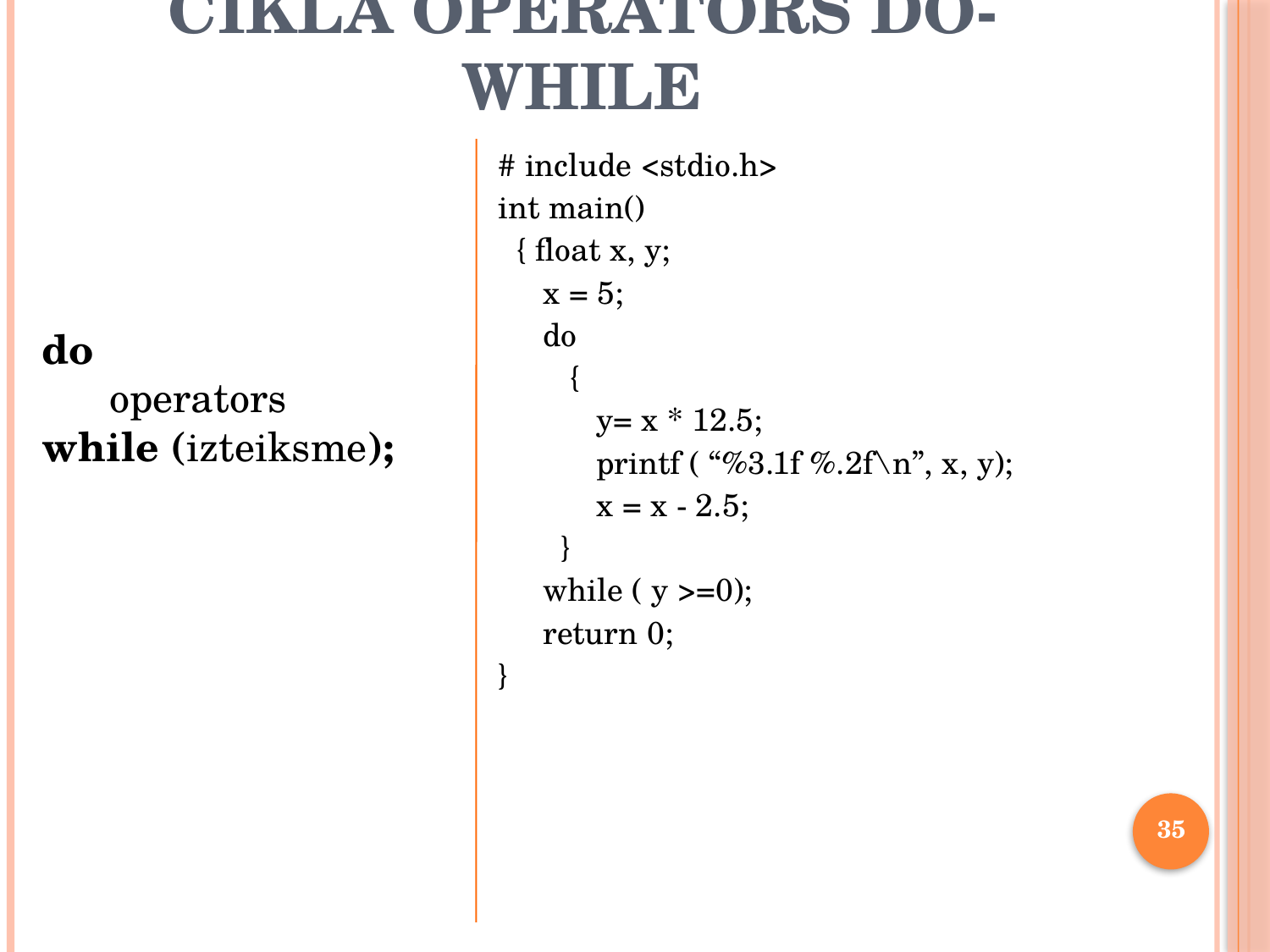

# cikla operators DO-WHILE
# include <stdio.h>
int main()
  { float x, y;
     x = 5;
     do
        {
           y= x * 12.5;
           printf ( “%3.1f %.2f\n”, x, y);
           x = x - 2.5;
       }
     while ( y >=0);
     return 0;
}
do
      operators
while (izteiksme);
35